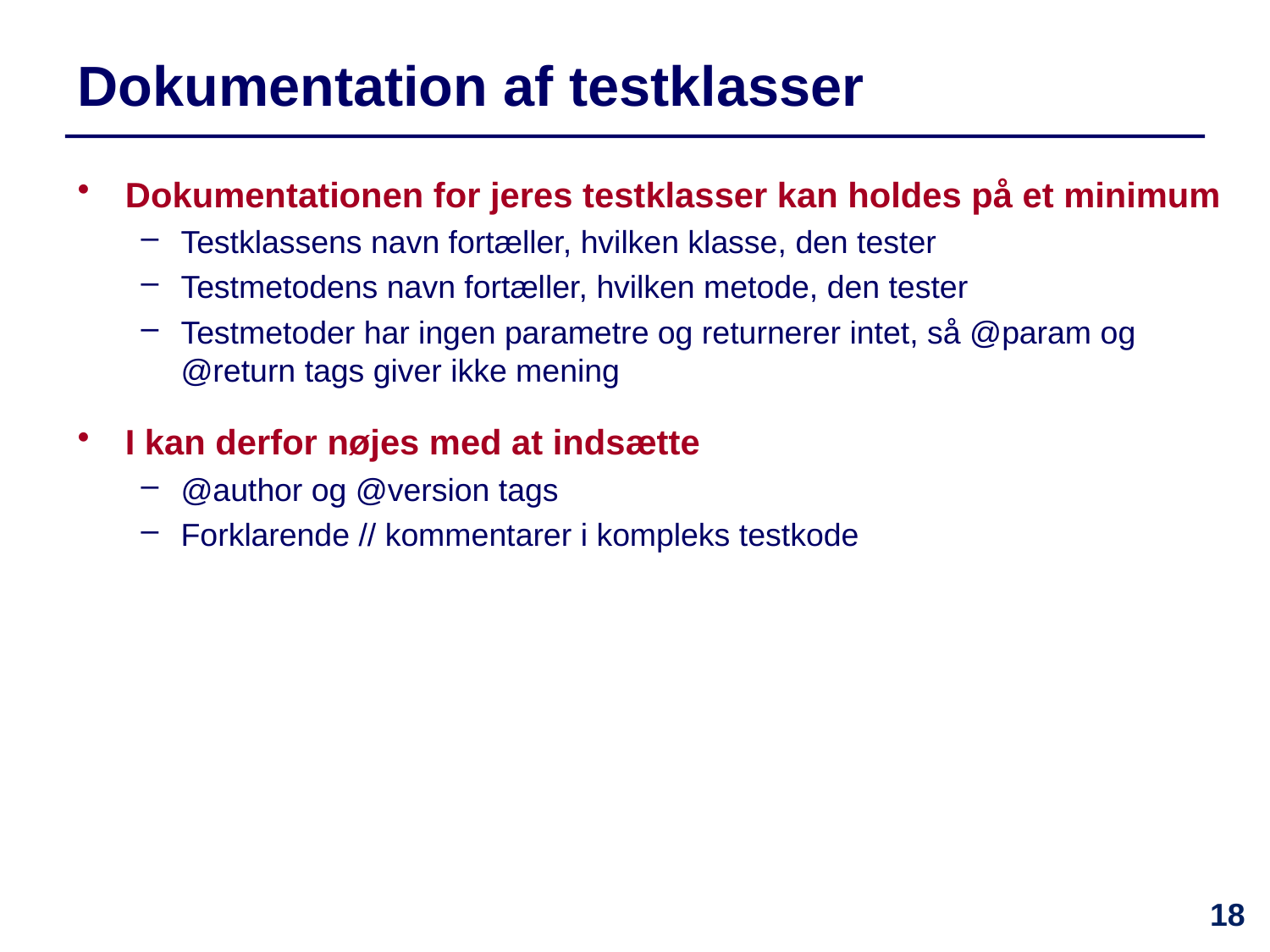

# Dokumentation af testklasser
Dokumentationen for jeres testklasser kan holdes på et minimum
Testklassens navn fortæller, hvilken klasse, den tester
Testmetodens navn fortæller, hvilken metode, den tester
Testmetoder har ingen parametre og returnerer intet, så @param og @return tags giver ikke mening
I kan derfor nøjes med at indsætte
@author og @version tags
Forklarende // kommentarer i kompleks testkode
18